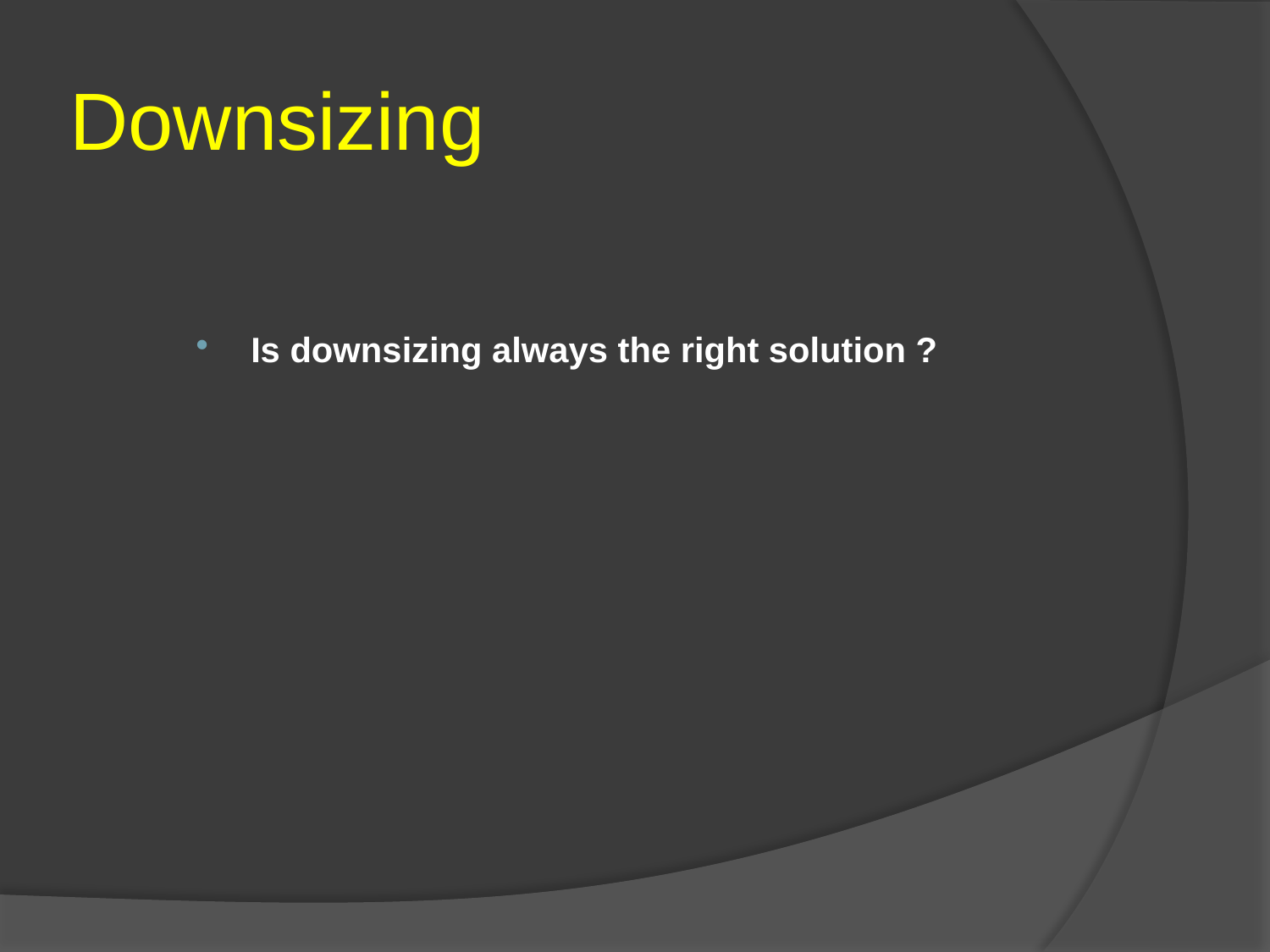

# Downsizing

Is downsizing always the right solution ?